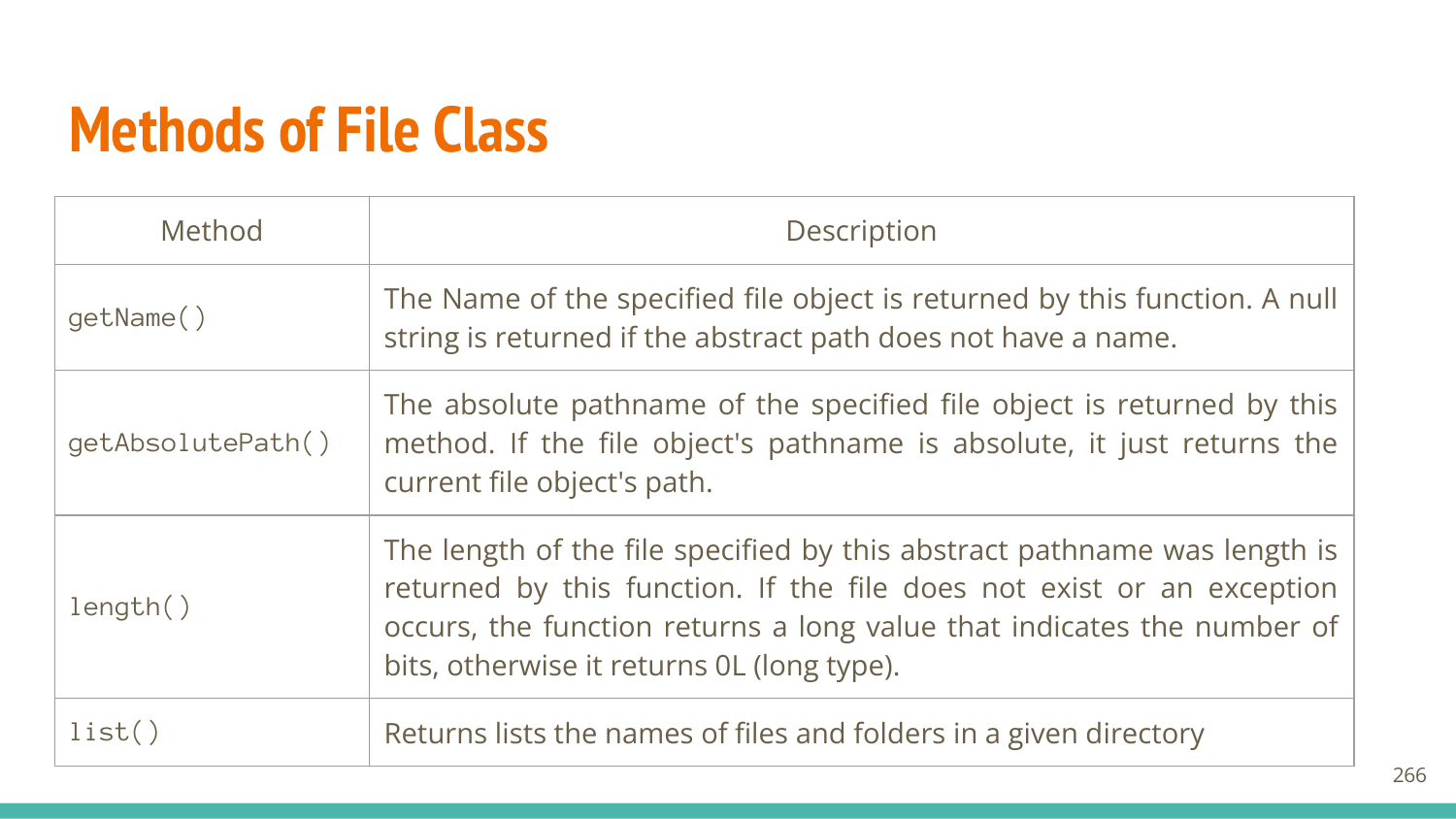

# Methods of File Class
| Method | Description |
| --- | --- |
| getName() | The Name of the specified file object is returned by this function. A null string is returned if the abstract path does not have a name. |
| getAbsolutePath() | The absolute pathname of the specified file object is returned by this method. If the file object's pathname is absolute, it just returns the current file object's path. |
| length() | The length of the file specified by this abstract pathname was length is returned by this function. If the file does not exist or an exception occurs, the function returns a long value that indicates the number of bits, otherwise it returns 0L (long type). |
| list() | Returns lists the names of files and folders in a given directory |
266